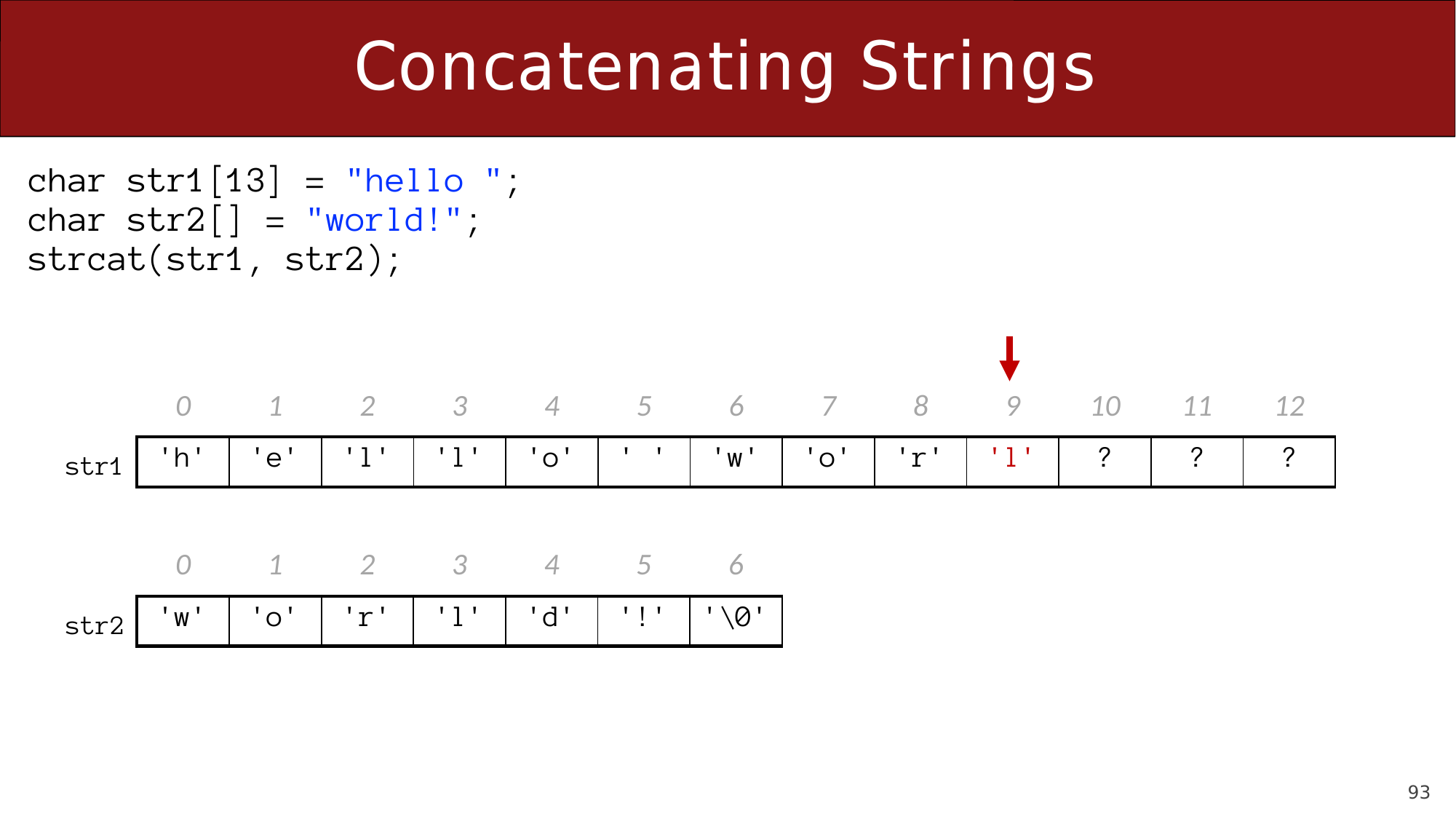

# Concatenating Strings
char str1[13] = "hello ";
char str2[] = "world!";
strcat(str1, str2);
| 0 | 1 | 2 | 3 | 4 | 5 | 6 | 7 | 8 | 9 | 10 | 11 | 12 |
| --- | --- | --- | --- | --- | --- | --- | --- | --- | --- | --- | --- | --- |
| 'h' | 'e' | 'l' | 'l' | 'o' | ' ' | 'w' | 'o' | 'r' | 'l' | ? | ? | ? |
str1
| 0 | 1 | 2 | 3 | 4 | 5 | 6 |
| --- | --- | --- | --- | --- | --- | --- |
| 'w' | 'o' | 'r' | 'l' | 'd' | '!' | '\0' |
str2